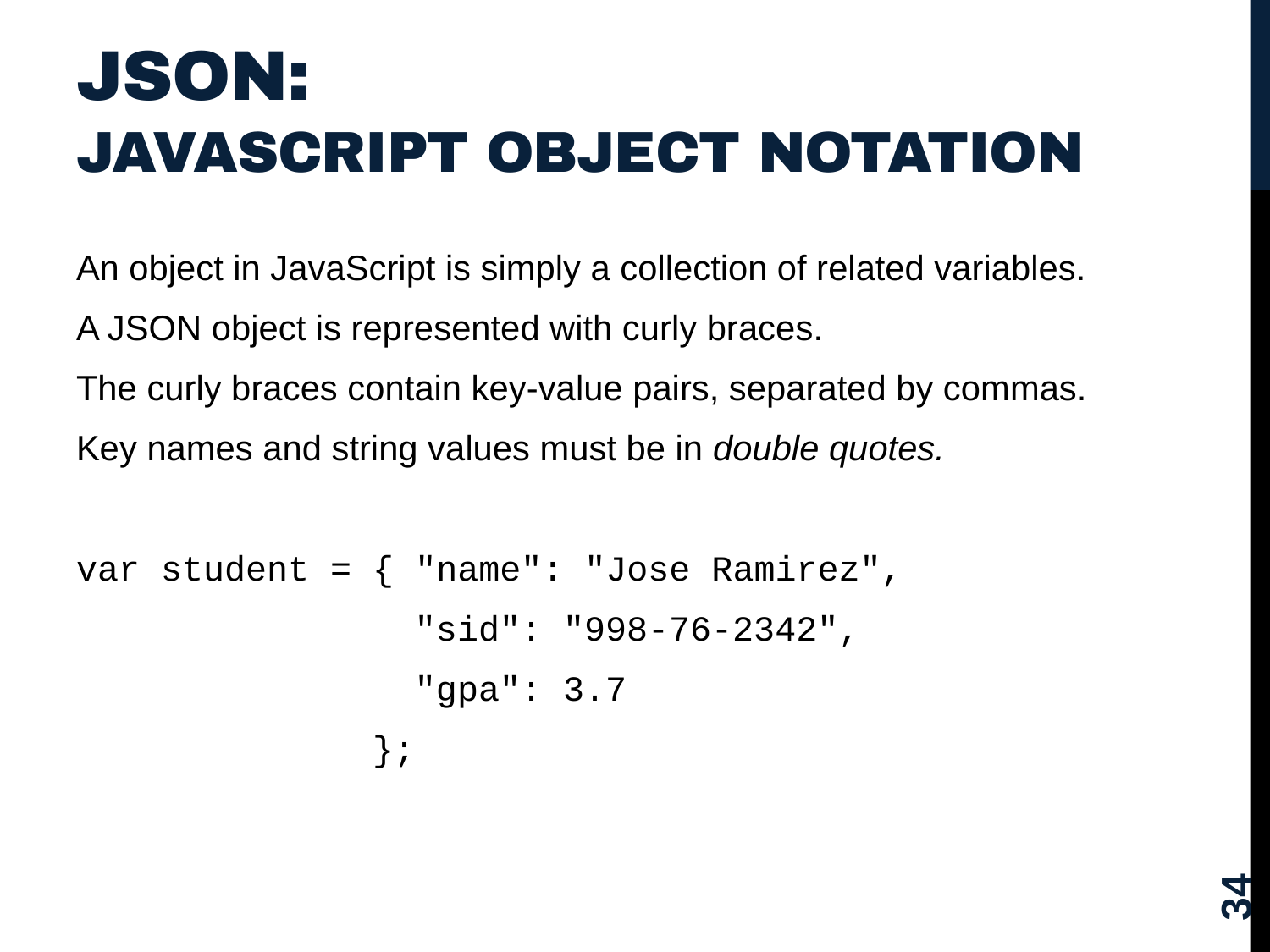

# JSON: Javascript object notation
An object in JavaScript is simply a collection of related variables.
A JSON object is represented with curly braces.
The curly braces contain key-value pairs, separated by commas.
Key names and string values must be in double quotes.

var student = { "name": "Jose Ramirez",
		    "sid": "998-76-2342",
		    "gpa": 3.7
		  };
34